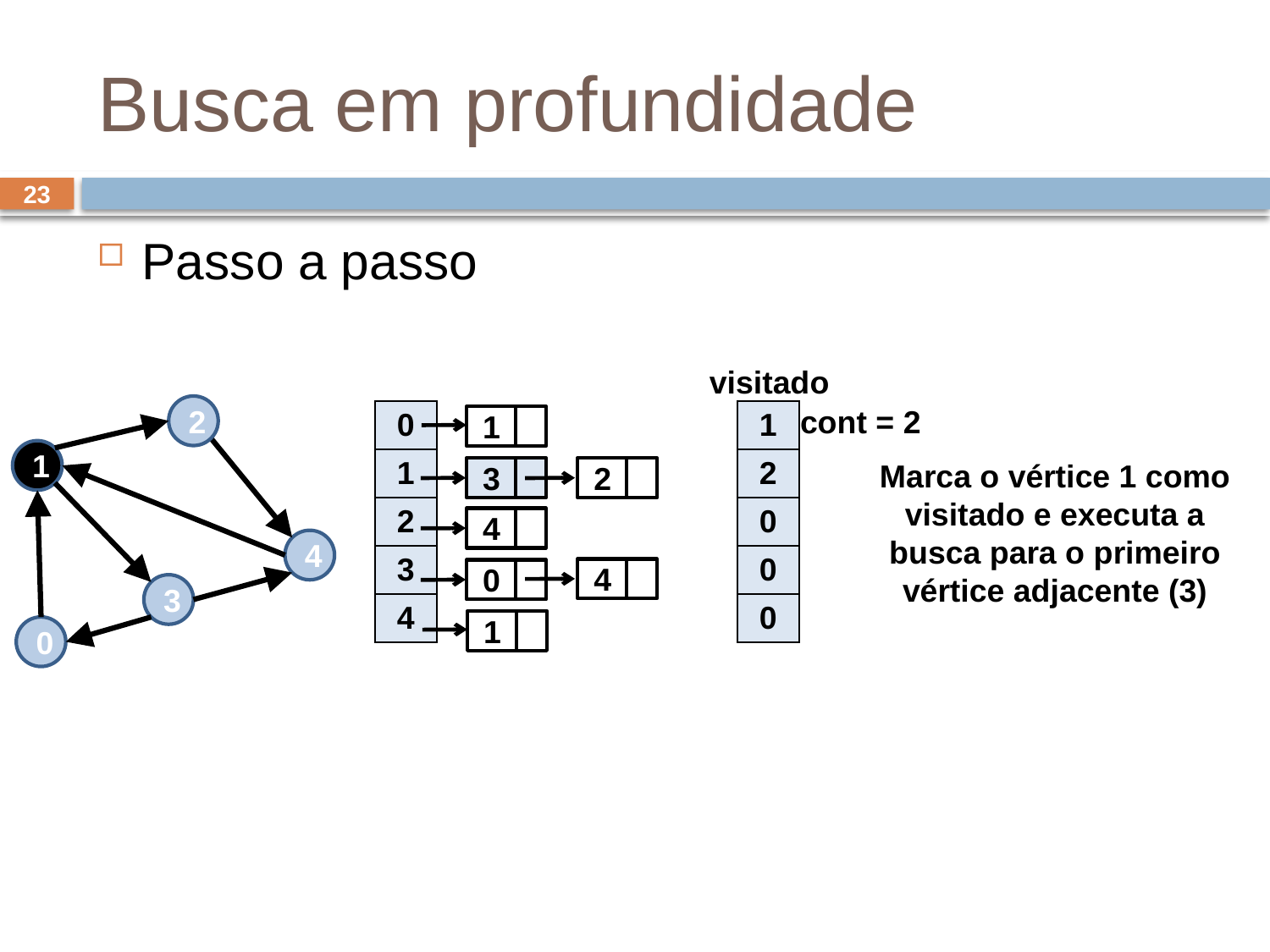

# Busca em profundidade
23
Passo a passo
visitado
cont = 2
2
| 1 |
| --- |
| 2 |
| 0 |
| 0 |
| 0 |
| 0 |
| --- |
| 1 |
| 2 |
| 3 |
| 4 |
1

1
Marca o vértice 1 como visitado e executa a busca para o primeiro vértice adjacente (3)
3

2

4

4
4

0

3
1

0